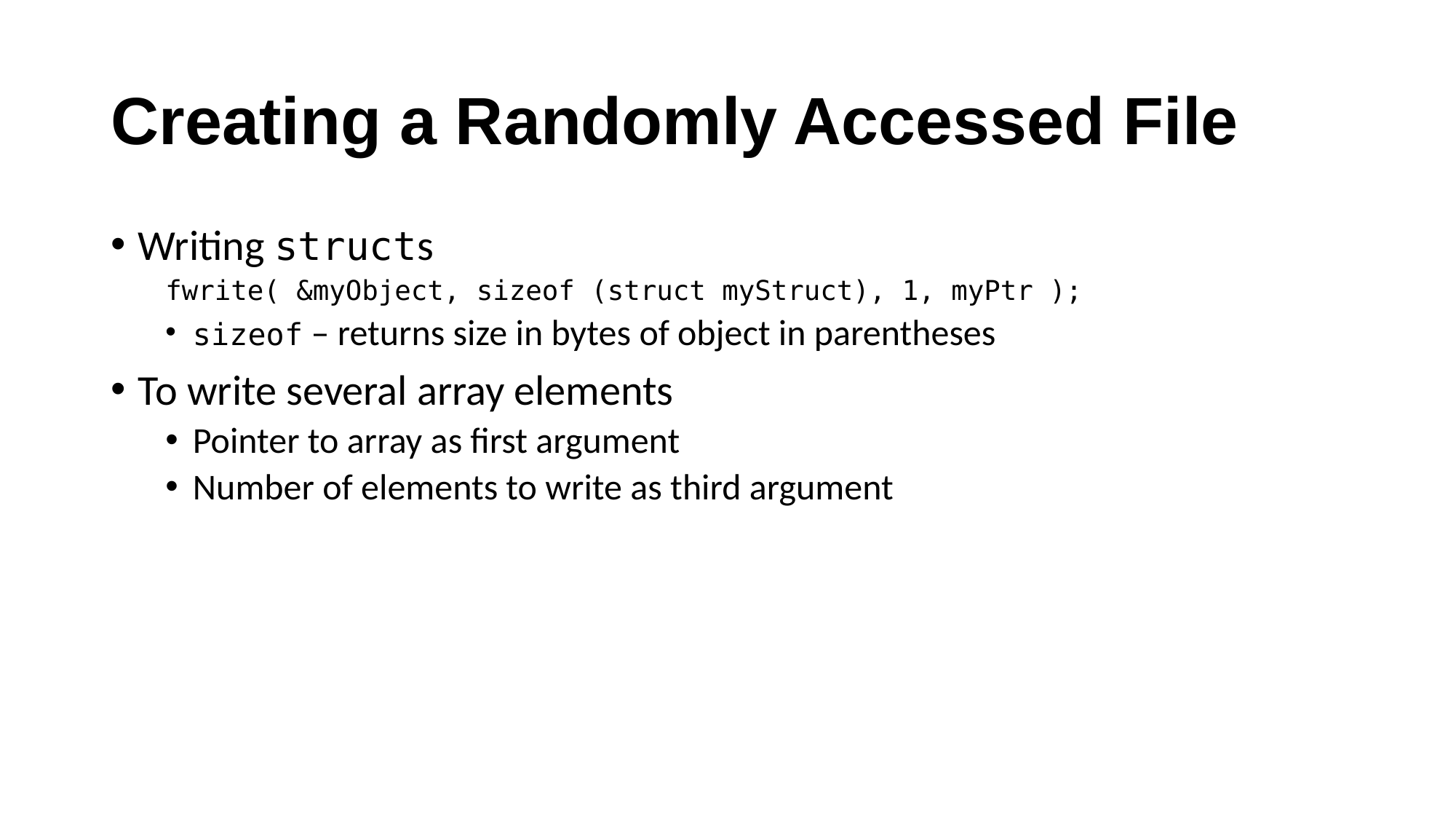

# Creating a Randomly Accessed File
Writing structs
fwrite( &myObject, sizeof (struct myStruct), 1, myPtr );
sizeof – returns size in bytes of object in parentheses
To write several array elements
Pointer to array as first argument
Number of elements to write as third argument